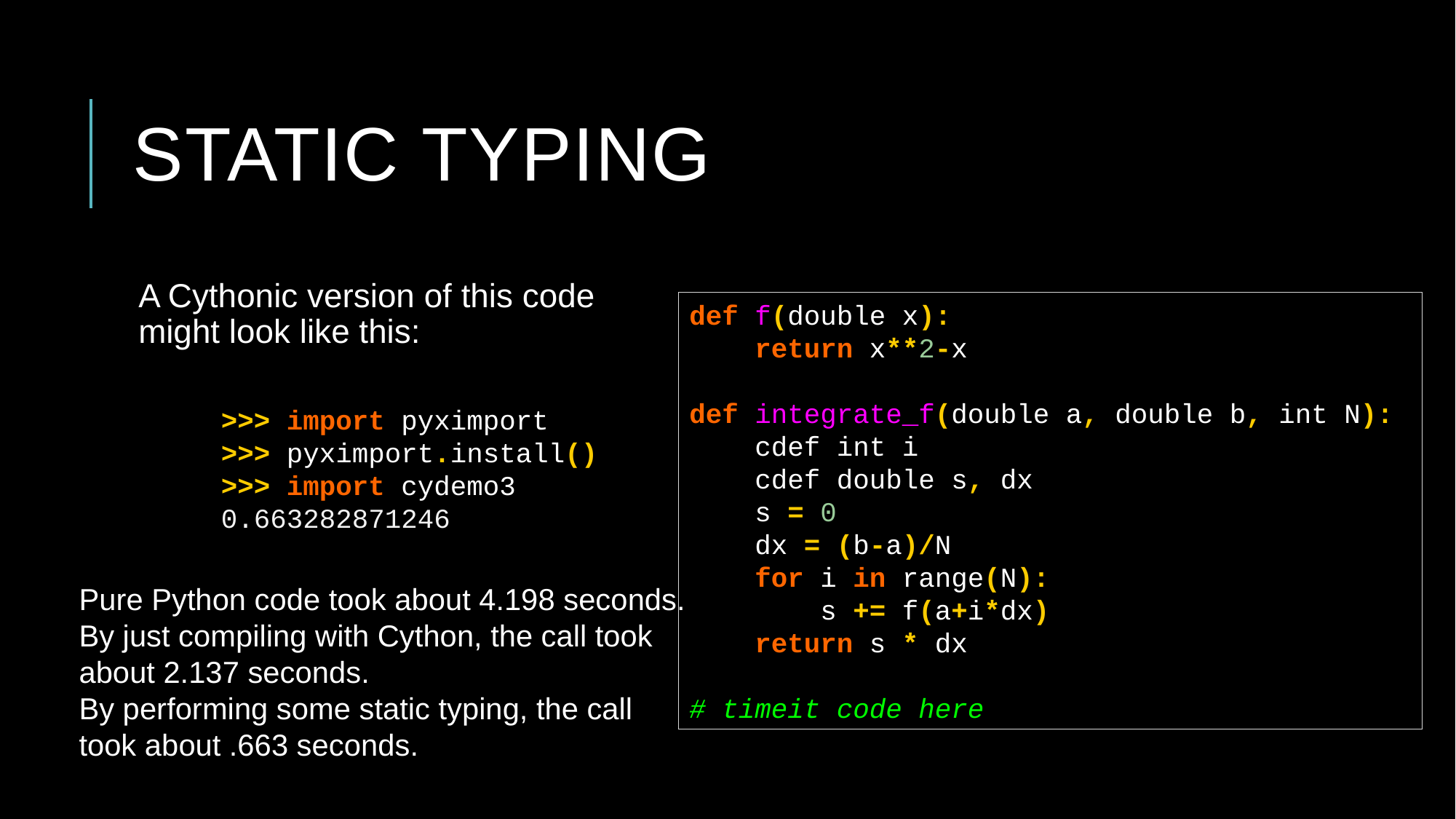

# Static typing
A Cythonic version of this code might look like this:
def f(double x):
    return x**2-x
def integrate_f(double a, double b, int N):
    cdef int i
    cdef double s, dx
    s = 0
    dx = (b-a)/N
    for i in range(N):
        s += f(a+i*dx)
    return s * dx
# timeit code here
>>> import pyximport
>>> pyximport.install()
>>> import cydemo3
0.663282871246
Pure Python code took about 4.198 seconds.
By just compiling with Cython, the call took
about 2.137 seconds.
By performing some static typing, the call
took about .663 seconds.